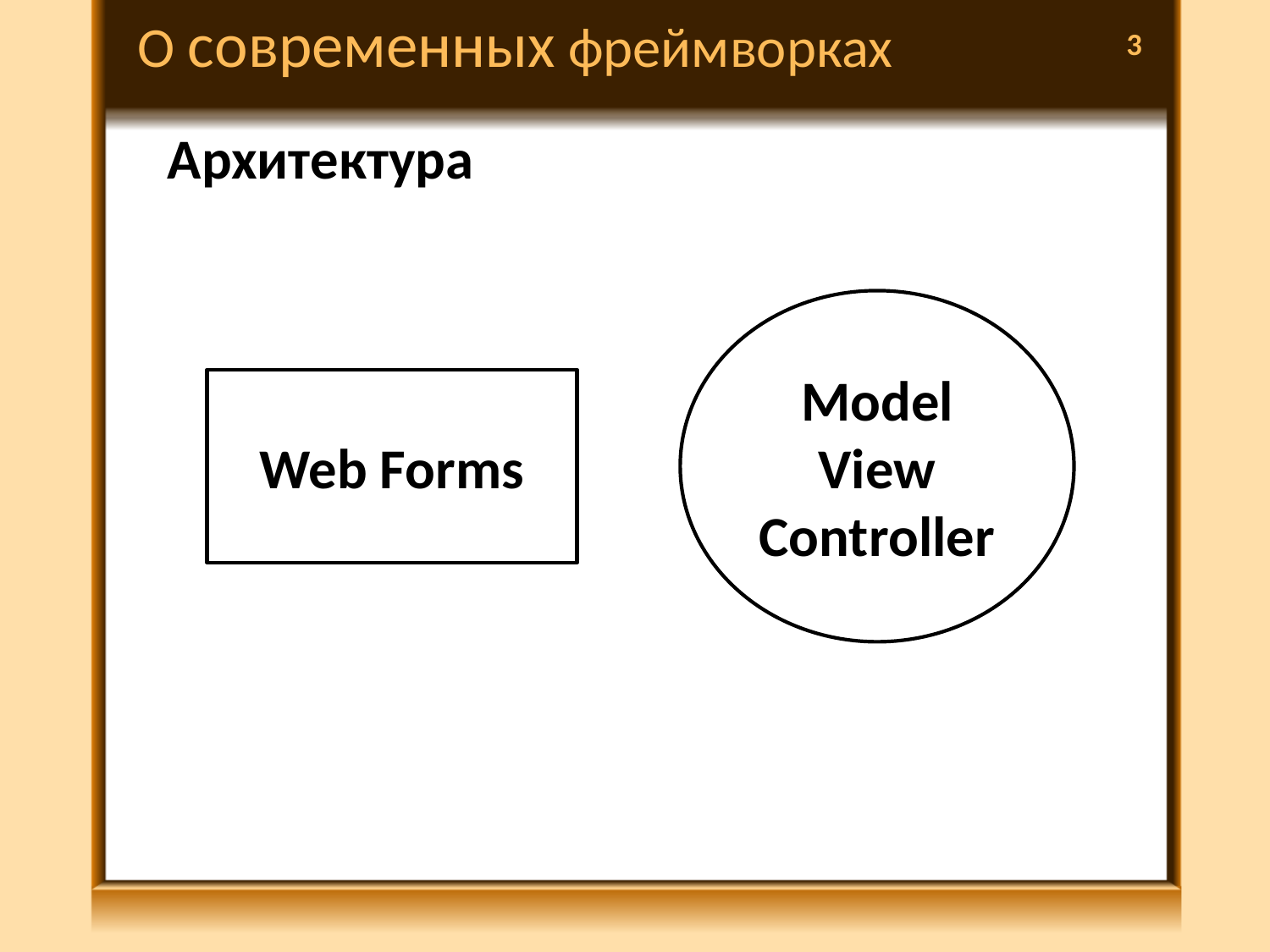

# О современных фреймворках
3
Архитектура
Model
View
Controller
Web Forms